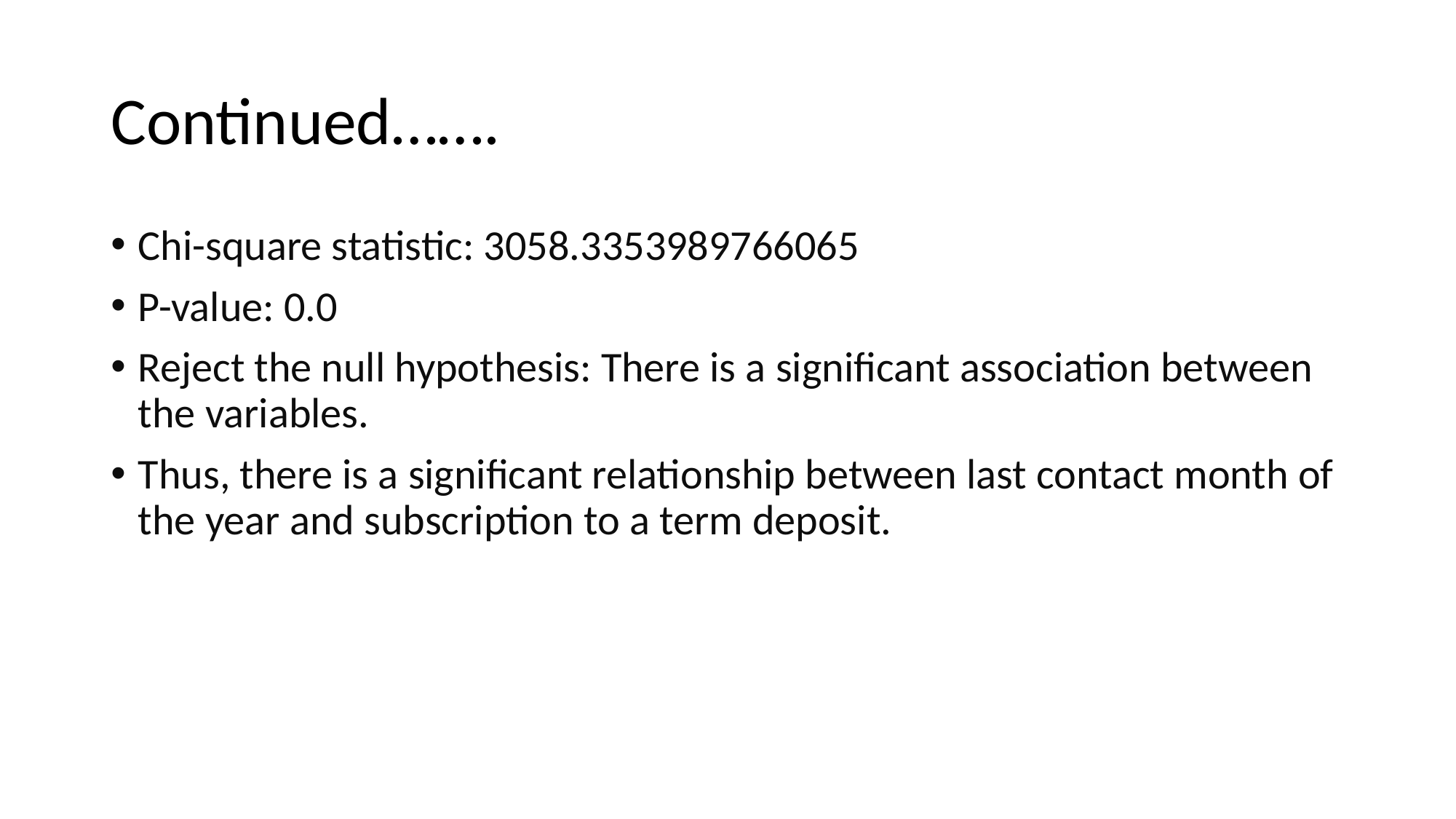

# Continued…….
Chi-square statistic: 3058.3353989766065
P-value: 0.0
Reject the null hypothesis: There is a significant association between the variables.
Thus, there is a significant relationship between last contact month of the year and subscription to a term deposit.